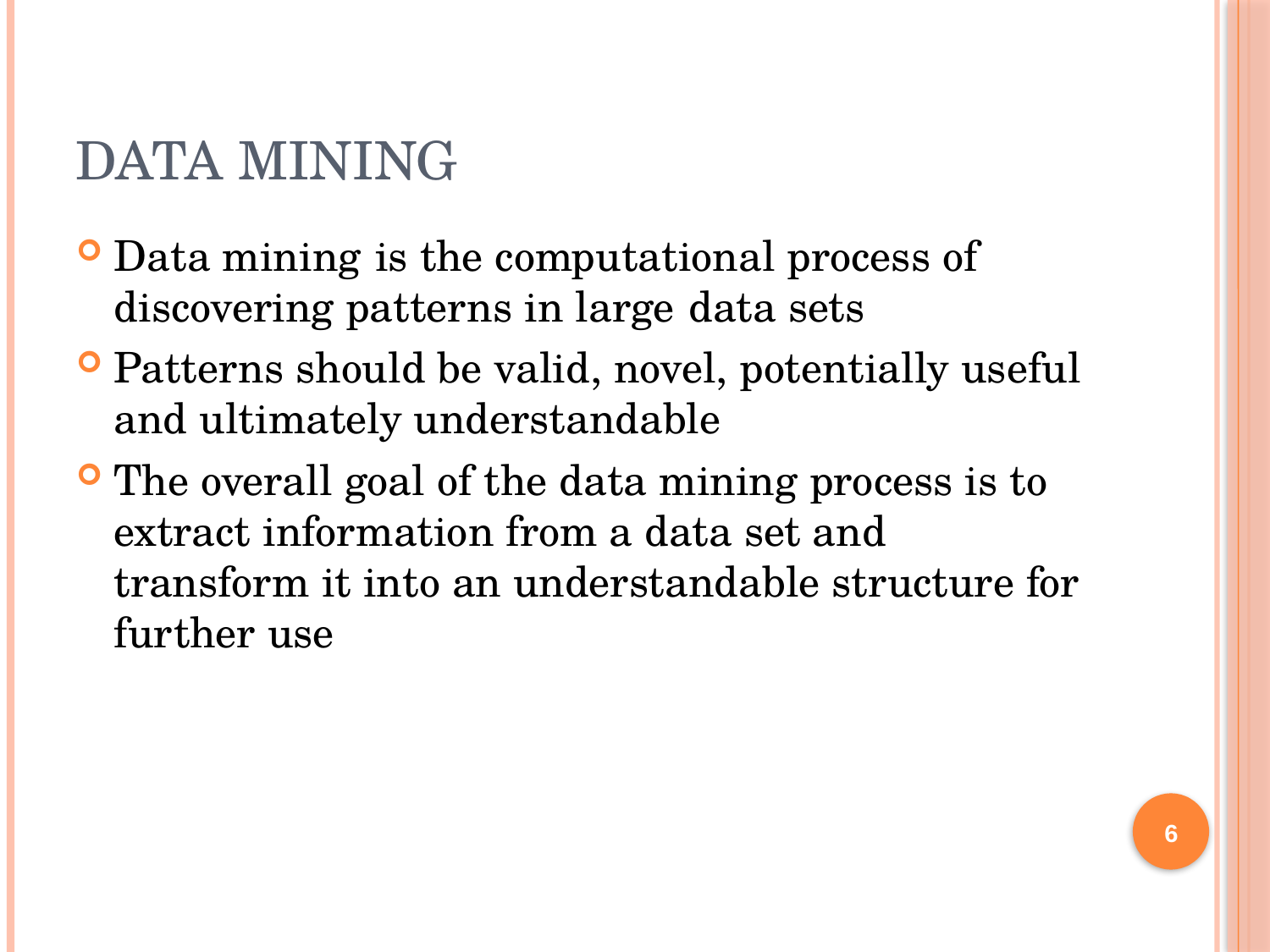

# Data Mining
Data mining is the computational process of discovering patterns in large data sets
Patterns should be valid, novel, potentially useful and ultimately understandable
The overall goal of the data mining process is to extract information from a data set and transform it into an understandable structure for further use
6